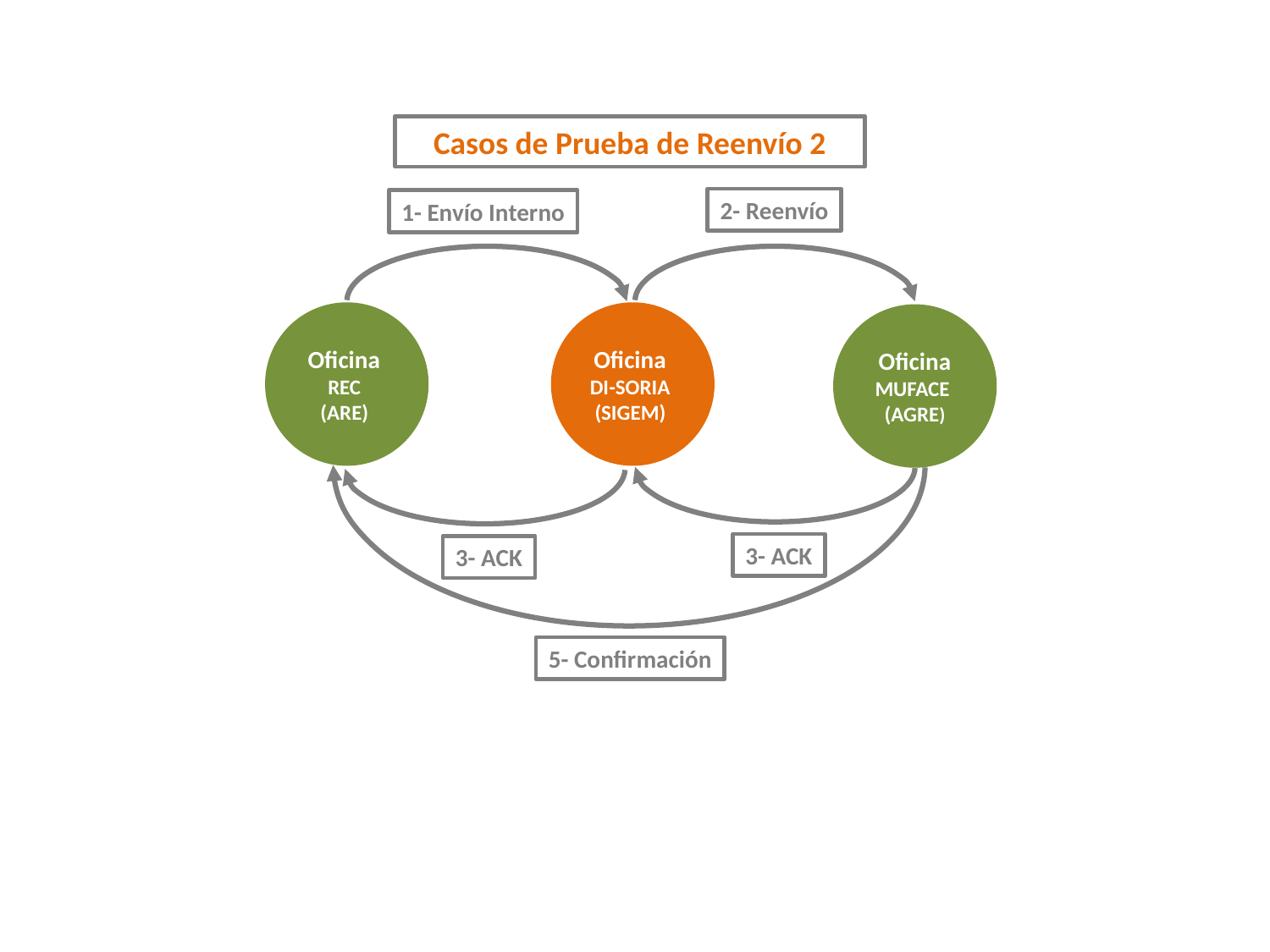

Casos de Prueba de Reenvío 2
2- Reenvío
1- Envío Interno

Oficina
REC
(ARE)

Oficina
DI-SORIA
(SIGEM)
Oficina MUFACE
(AGRE)

3- ACK
3- ACK
5- Confirmación